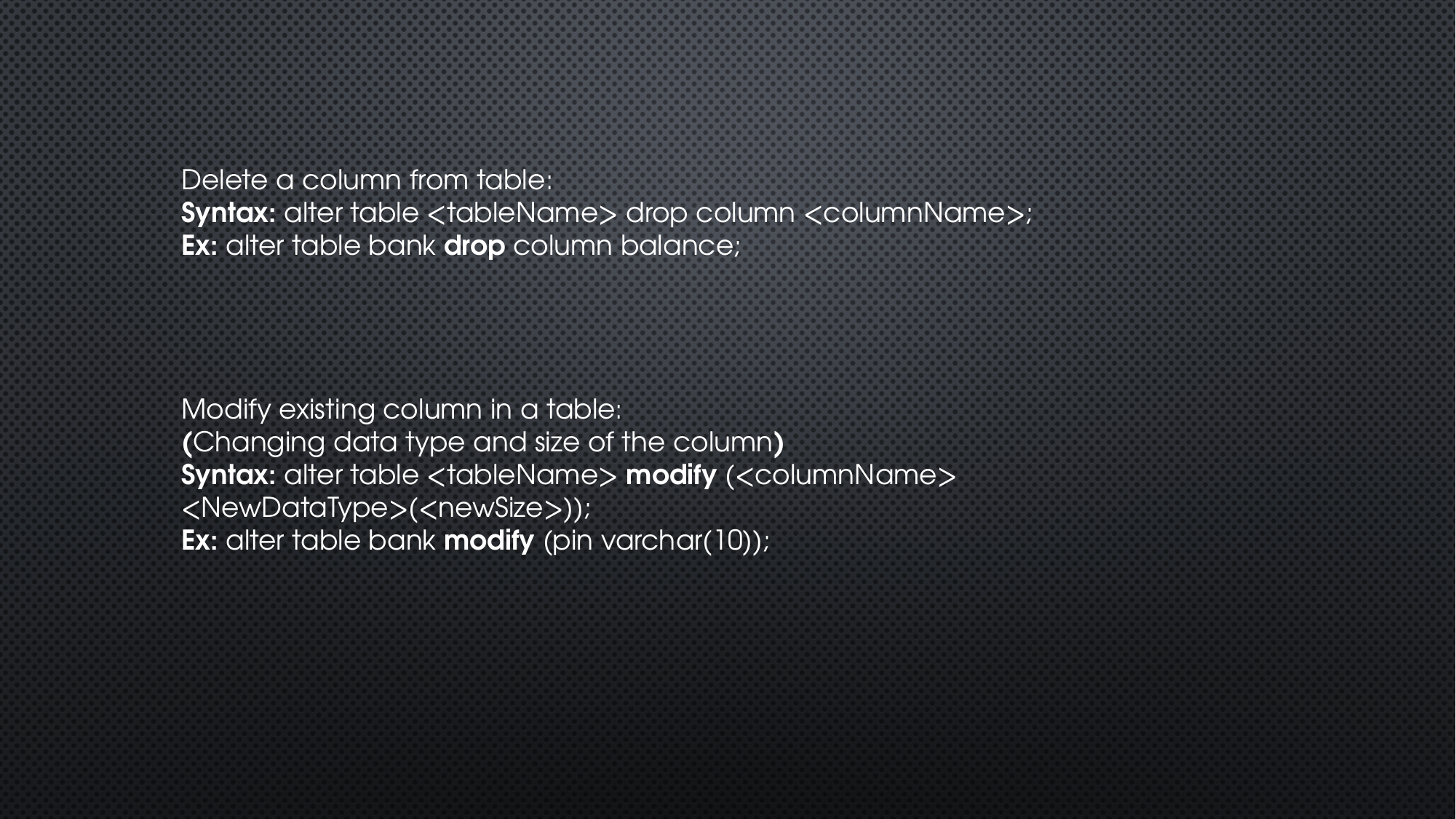

Delete a column from table:
Syntax: alter table <tableName> drop column <columnName>;
Ex: alter table bank drop column balance;

Modify existing column in a table:
(Changing data type and size of the column)
Syntax: alter table <tableName> modify (<columnName> <NewDataType>(<newSize>));
Ex: alter table bank modify (pin varchar(10));